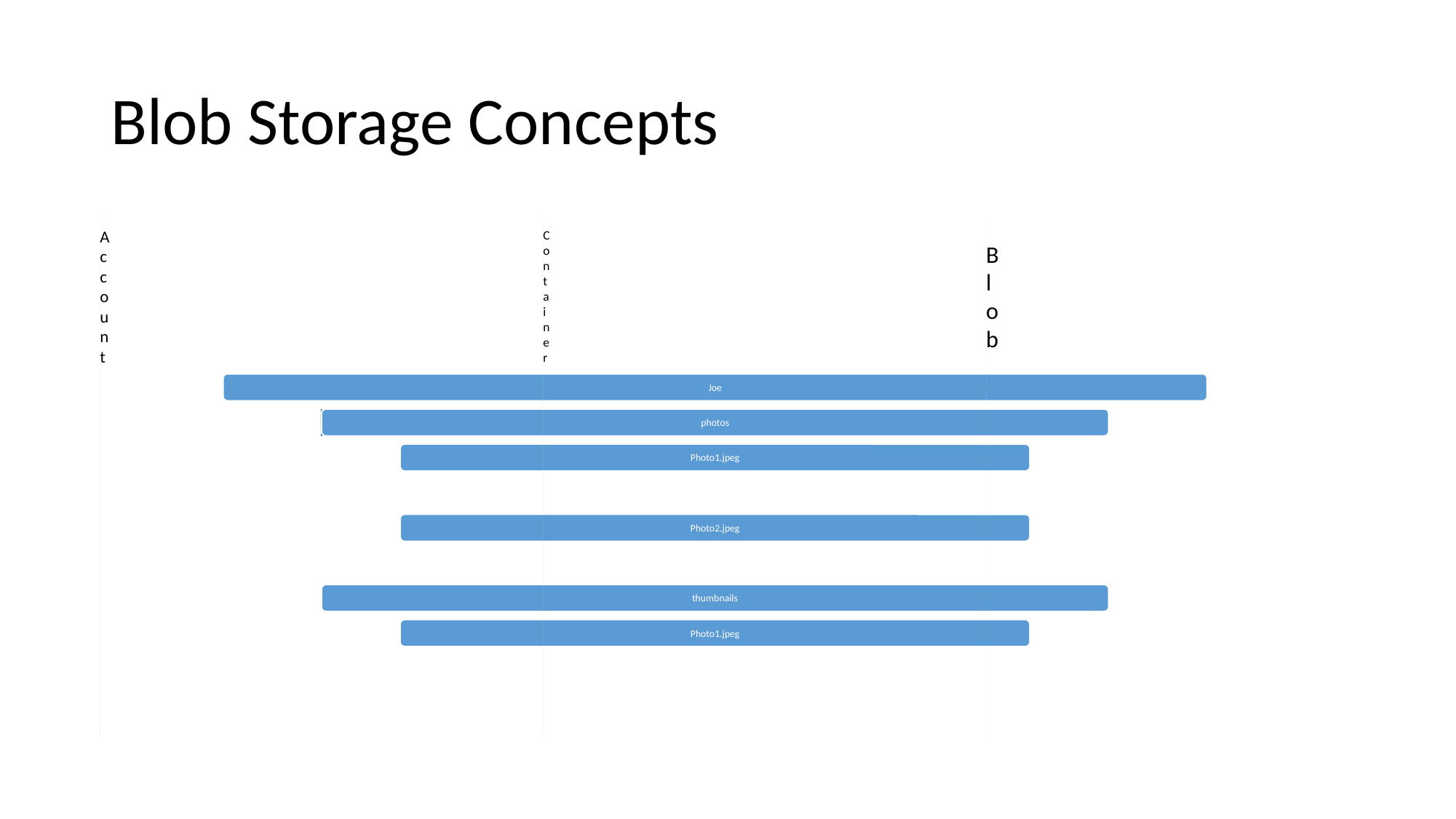

# Blob Storage Concepts
Joe
photos
Photo1.jpeg
Photo2.jpeg
thumbnails
Photo1.jpeg
Account
Container
Blob